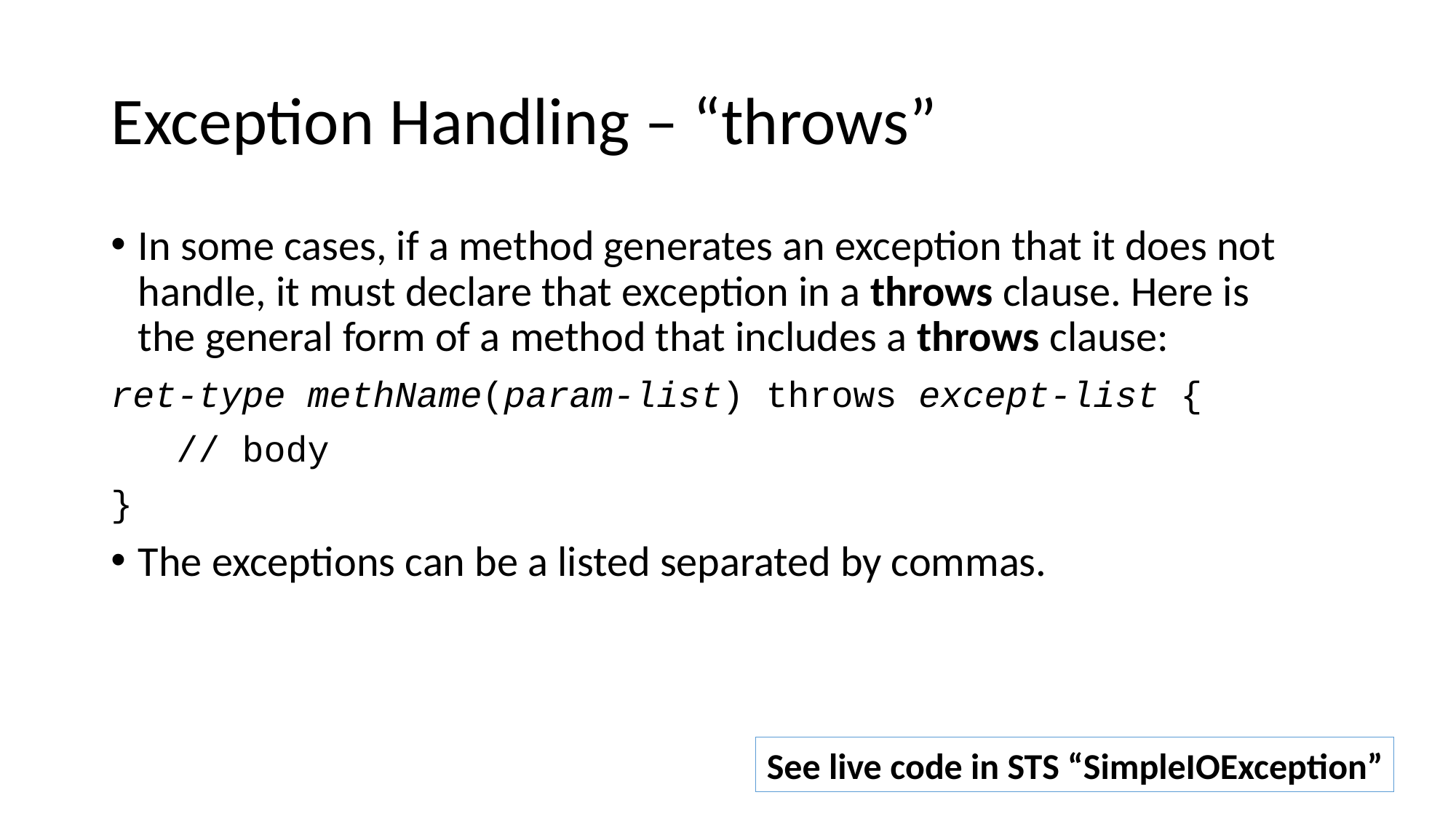

# Exception Handling – “throws”

In some cases, if a method generates an exception that it does not handle, it must declare that exception in a throws clause. Here is the general form of a method that includes a throws clause:
ret-type methName(param-list) throws except-list {
   // body
}
The exceptions can be a listed separated by commas.
See live code in STS “SimpleIOException”